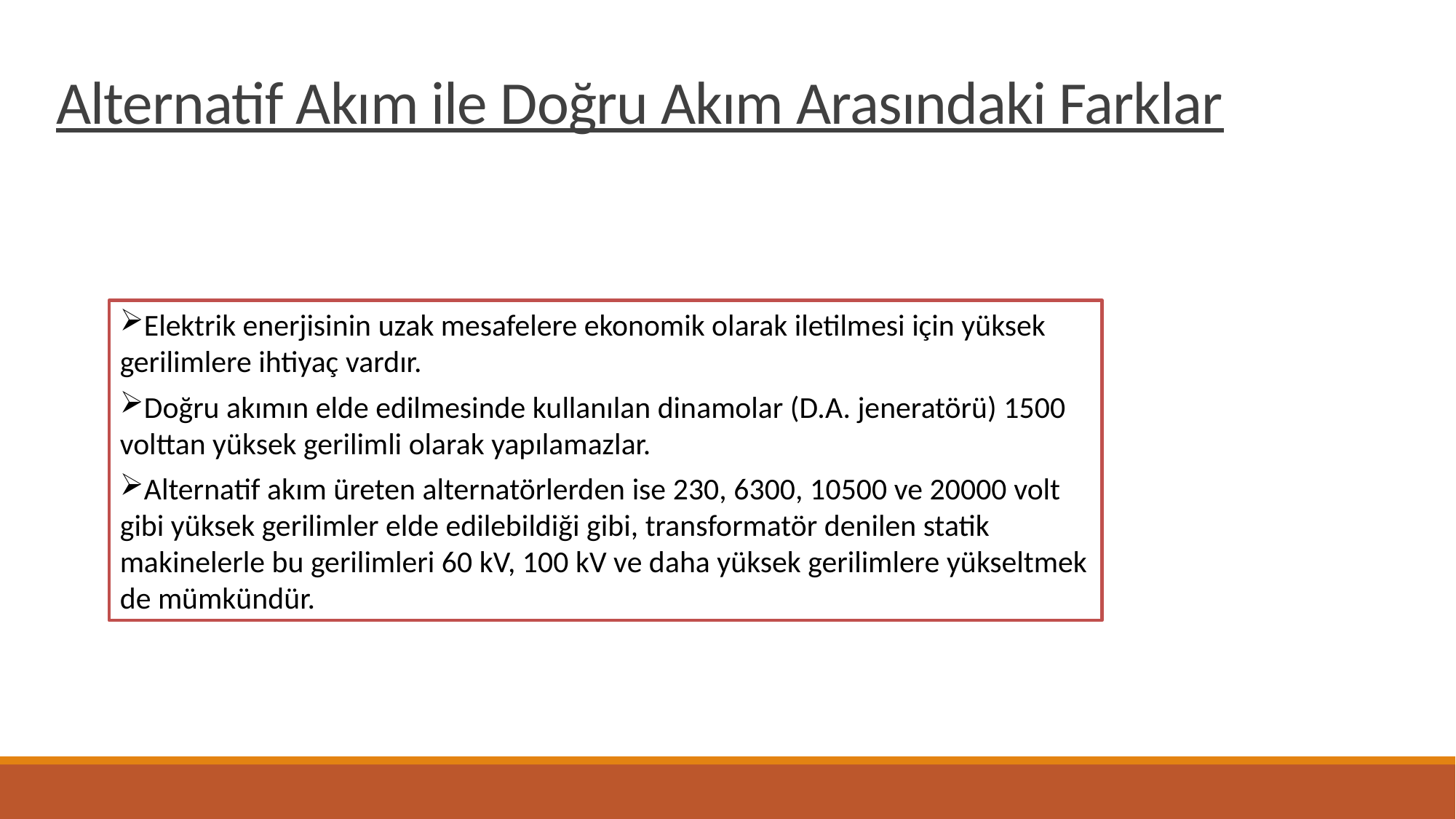

# Alternatif Akım ile Doğru Akım Arasındaki Farklar
Elektrik enerjisinin uzak mesafelere ekonomik olarak iletilmesi için yüksek gerilimlere ihtiyaç vardır.
Doğru akımın elde edilmesinde kullanılan dinamolar (D.A. jeneratörü) 1500 volttan yüksek gerilimli olarak yapılamazlar.
Alternatif akım üreten alternatörlerden ise 230, 6300, 10500 ve 20000 volt gibi yüksek gerilimler elde edilebildiği gibi, transformatör denilen statik makinelerle bu gerilimleri 60 kV, 100 kV ve daha yüksek gerilimlere yükseltmek de mümkündür.